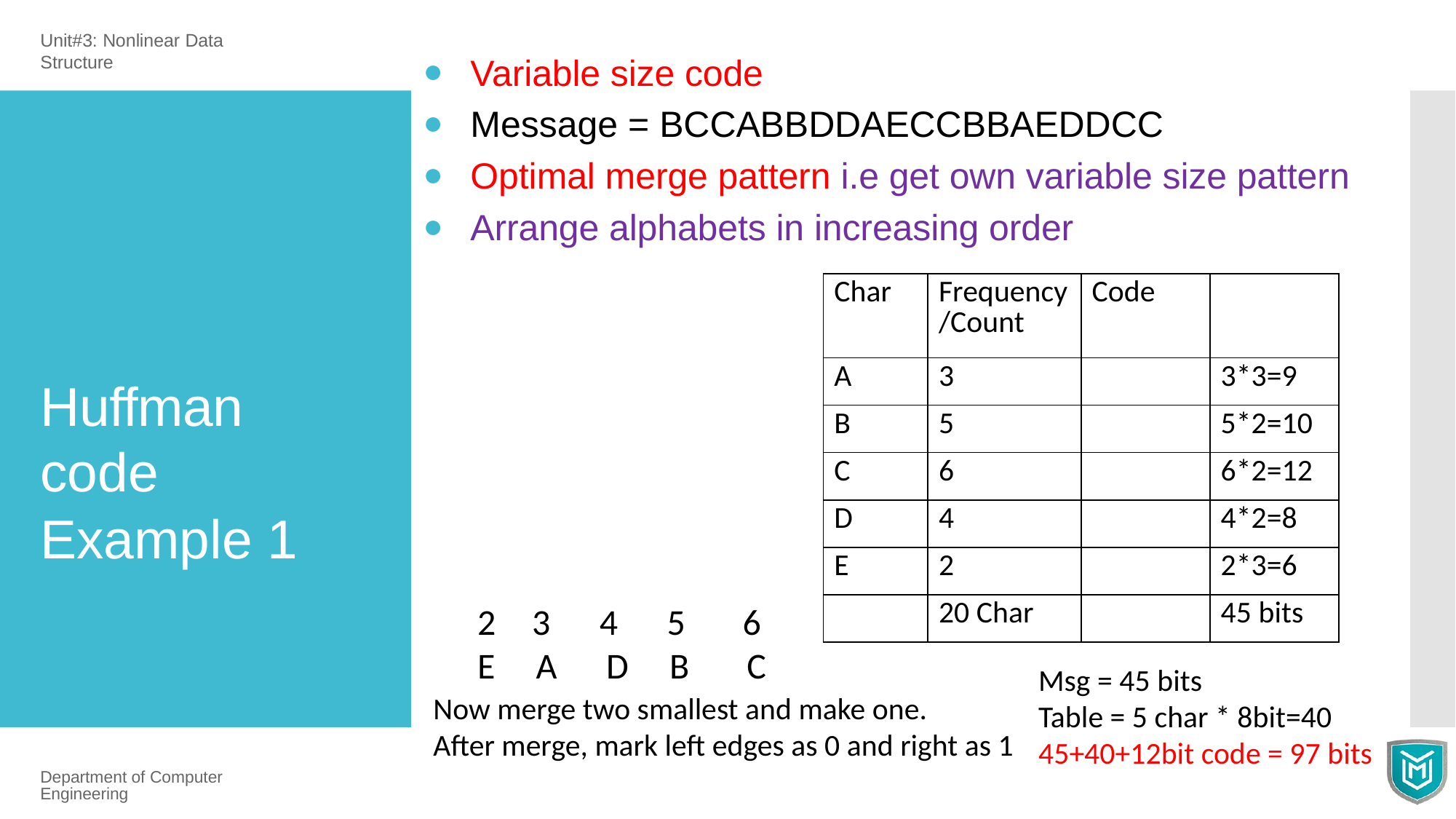

Unit#3: Nonlinear Data Structure
Variable size code
Message = BCCABBDDAECCBBAEDDCC
Optimal merge pattern i.e get own variable size pattern
Arrange alphabets in increasing order
| Char | Frequency/Count | Code |  |
| --- | --- | --- | --- |
| A | 3 |  | 3\*3=9 |
| B | 5 |  | 5\*2=10 |
| C | 6 |  | 6\*2=12 |
| D | 4 |  | 4\*2=8 |
| E | 2 |  | 2\*3=6 |
|  | 20 Char |  | 45 bits |
Huffman code
Example 1

3      4      5       6
E     A      D     B       C

65
Msg = 45 bits
Table = 5 char * 8bit=40
45+40+12bit code = 97 bits
Now merge two smallest and make one.
After merge, mark left edges as 0 and right as 1
Department of Computer Engineering